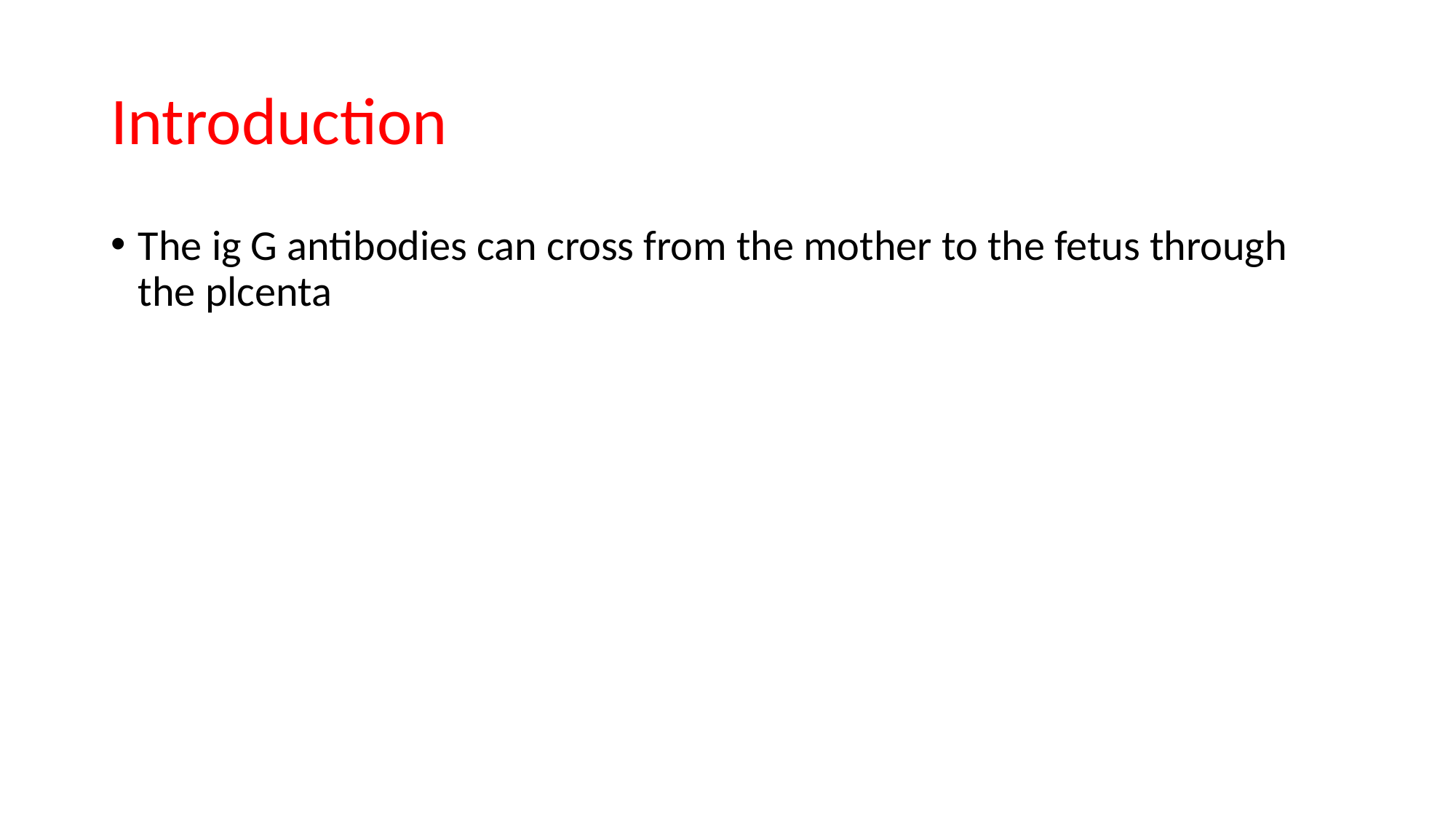

# Introduction
The ig G antibodies can cross from the mother to the fetus through the plcenta